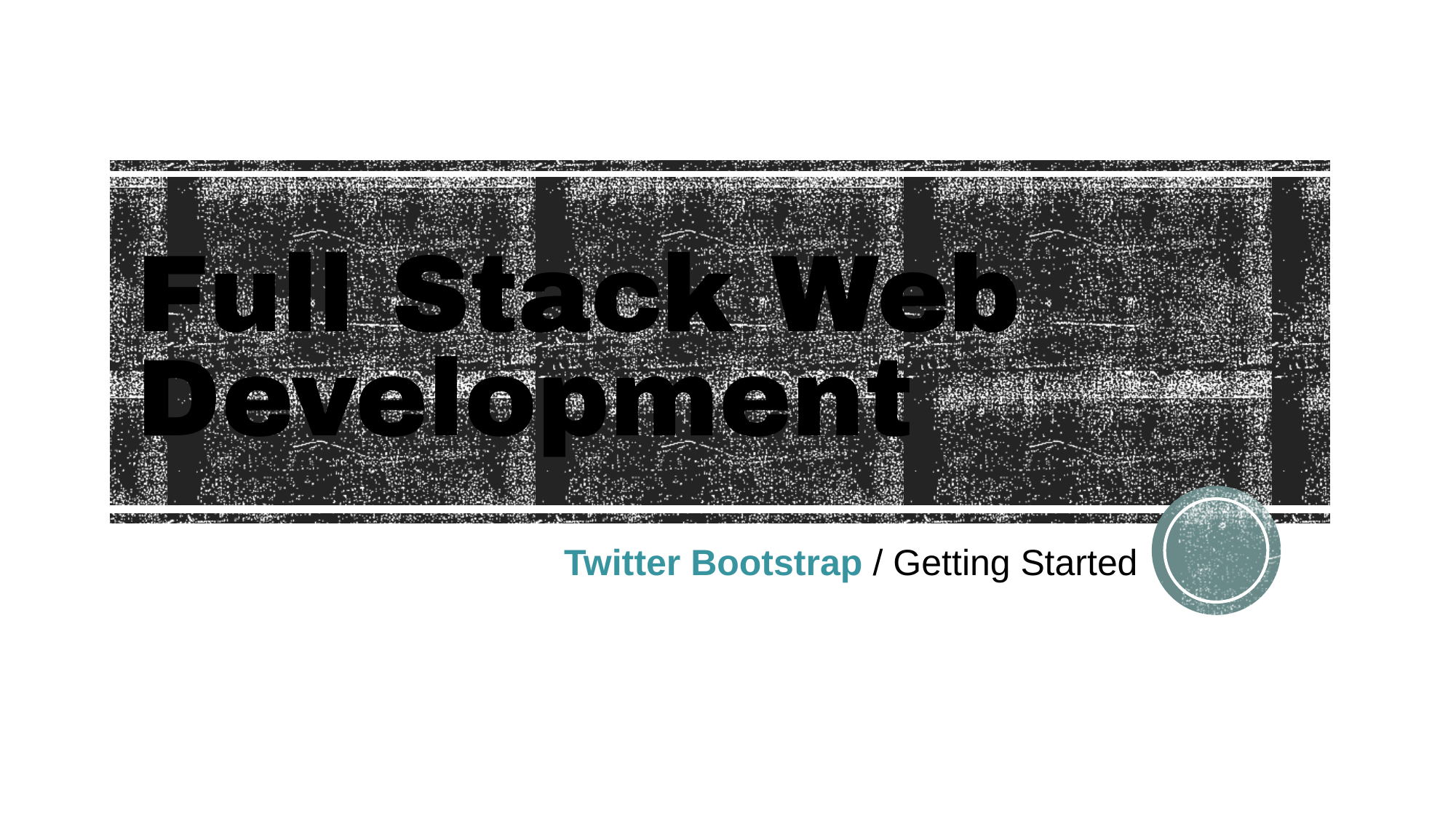

# Full Stack Web Development
Twitter Bootstrap / Getting Started